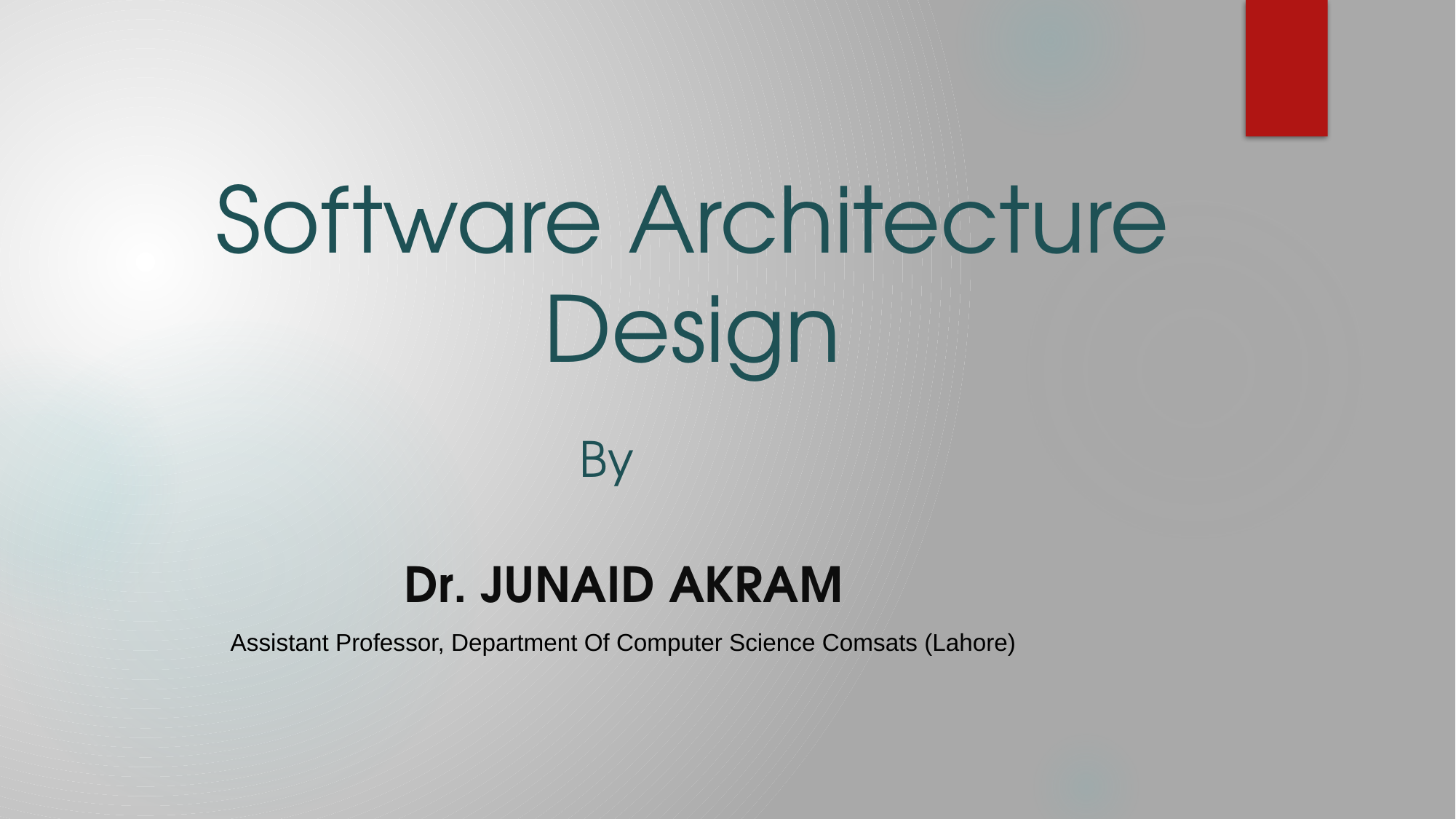

1

# Software Architecture Design

By
Dr. Junaid Akram
Assistant Professor, Department Of Computer Science Comsats (Lahore)